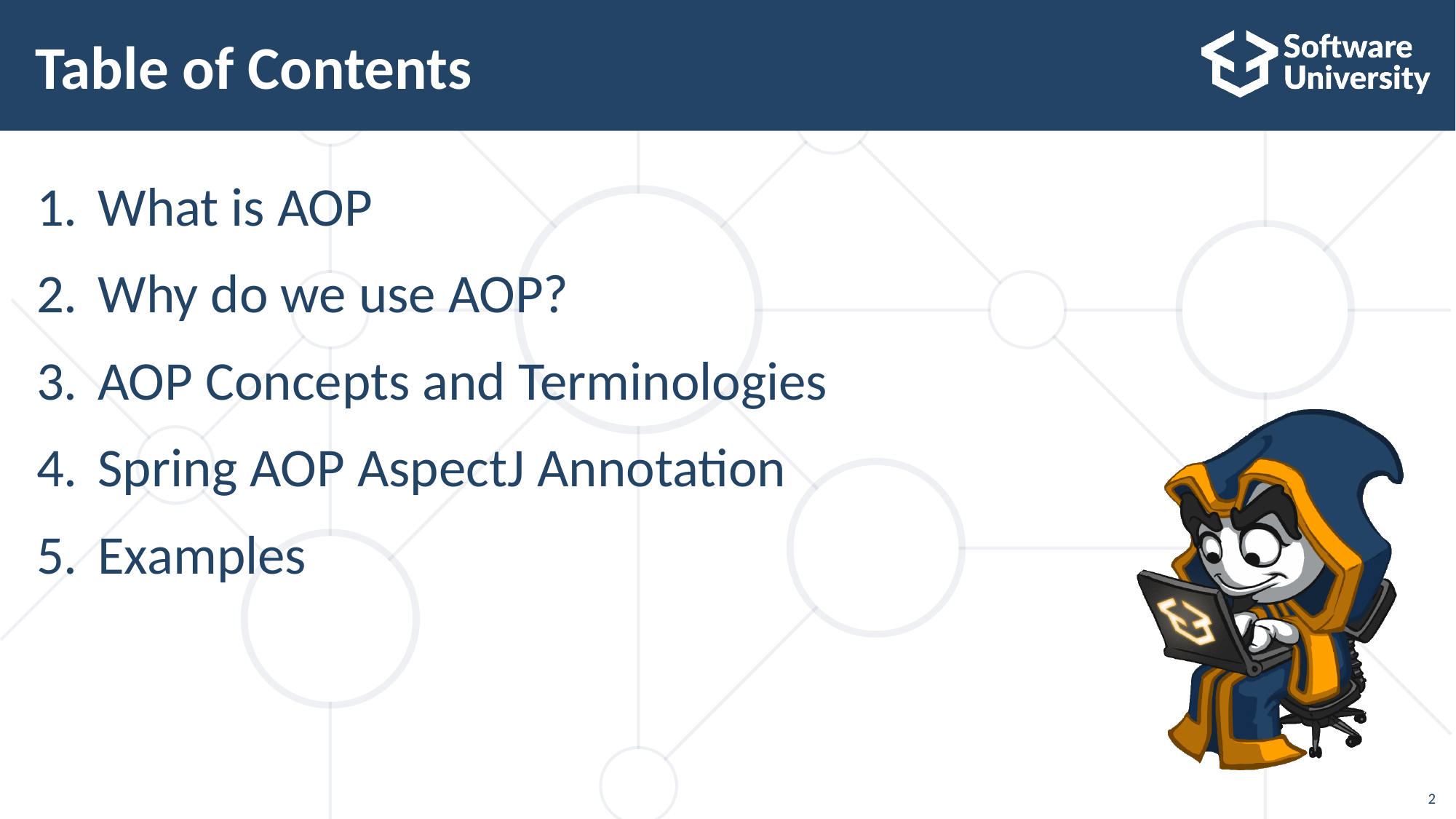

# Table of Contents
What is AOP
Why do we use AOP?
AOP Concepts and Terminologies
Spring AOP AspectJ Annotation
Examples

2